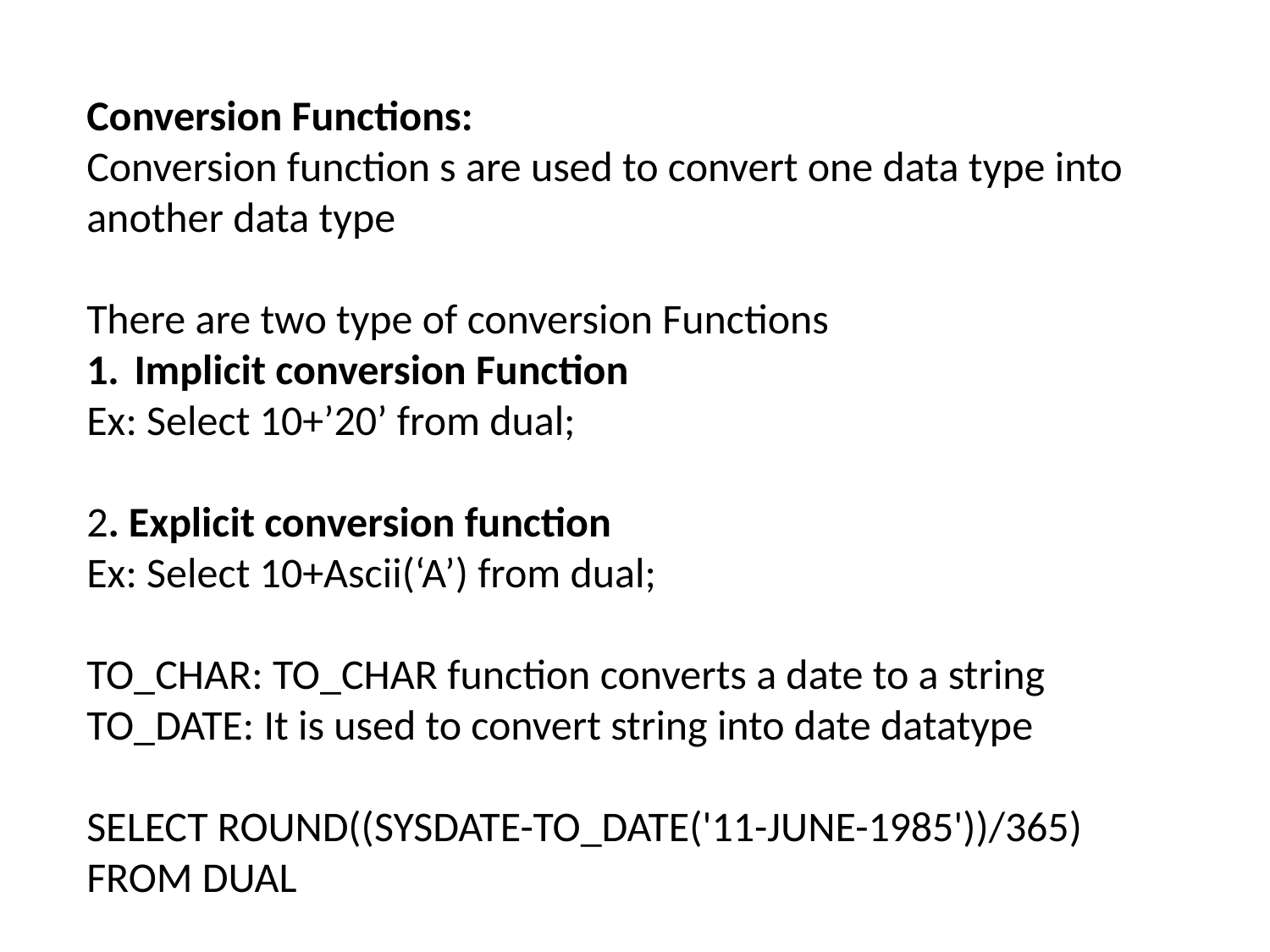

Conversion Functions:
Conversion function s are used to convert one data type into another data type

There are two type of conversion Functions
Implicit conversion Function
Ex: Select 10+’20’ from dual;

2. Explicit conversion function
Ex: Select 10+Ascii(‘A’) from dual;

TO_CHAR: TO_CHAR function converts a date to a string
TO_DATE: It is used to convert string into date datatype

SELECT ROUND((SYSDATE-TO_DATE('11-JUNE-1985'))/365) FROM DUAL